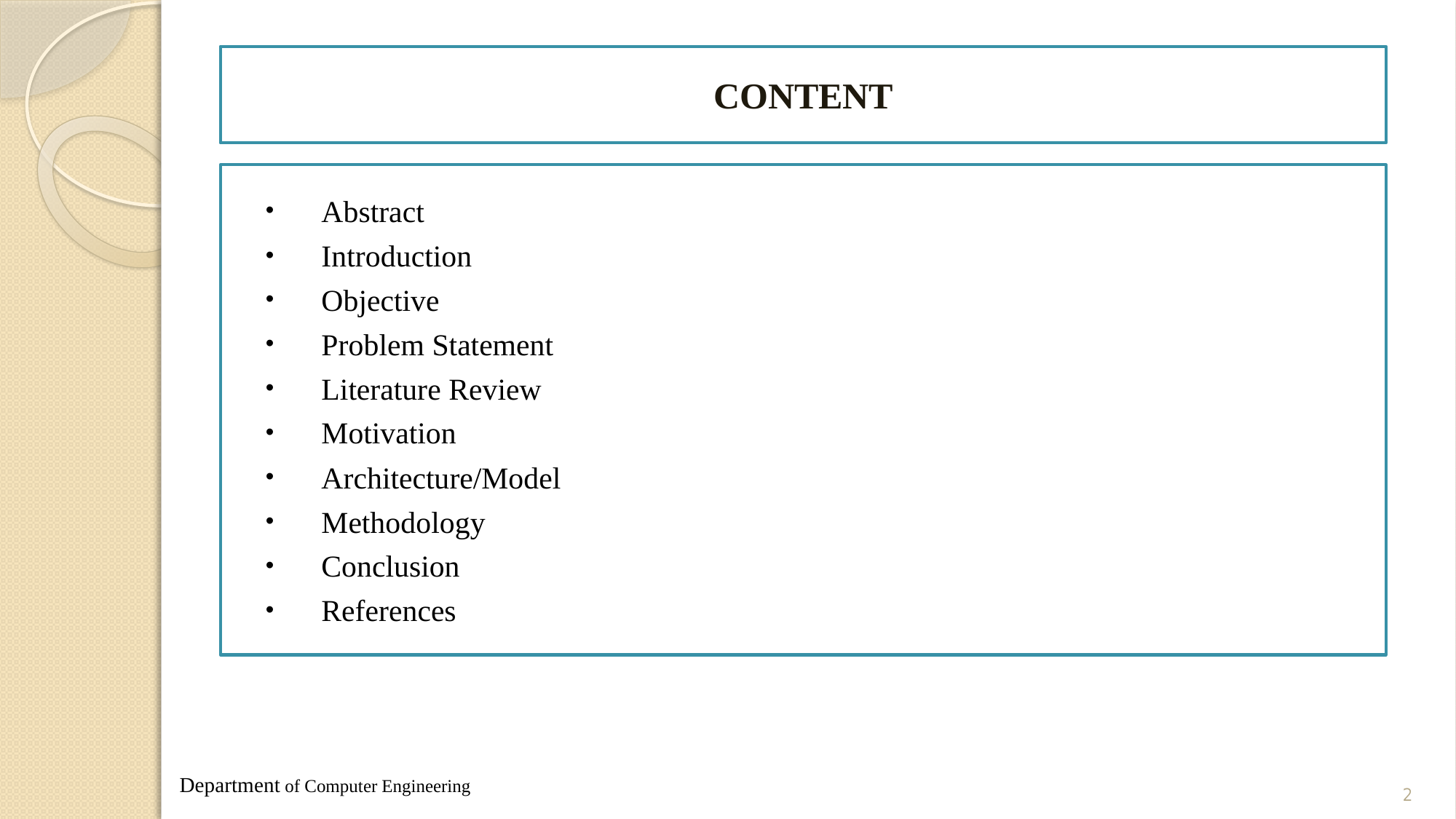

Content

  Abstract
  Introduction
  Objective
  Problem Statement
  Literature Review
  Motivation
  Architecture/Model
  Methodology
  Conclusion
  References

Department of Computer Engineering
2